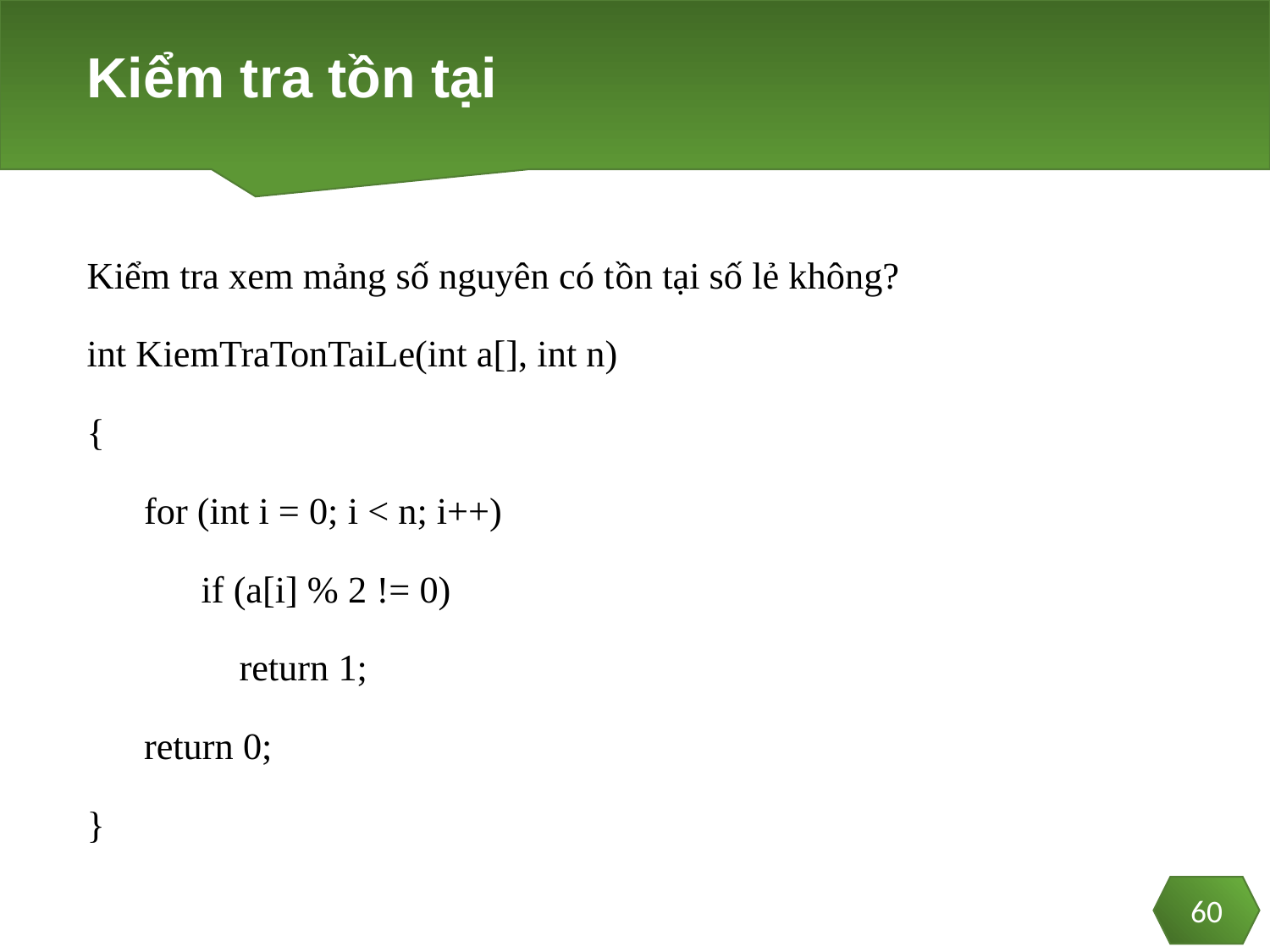

# Kiểm tra tồn tại
Kiểm tra xem mảng số nguyên có tồn tại số lẻ không?
int KiemTraTonTaiLe(int a[], int n)
{
      for (int i = 0; i < n; i++)
            if (a[i] % 2 != 0)
                return 1;
      return 0;
}